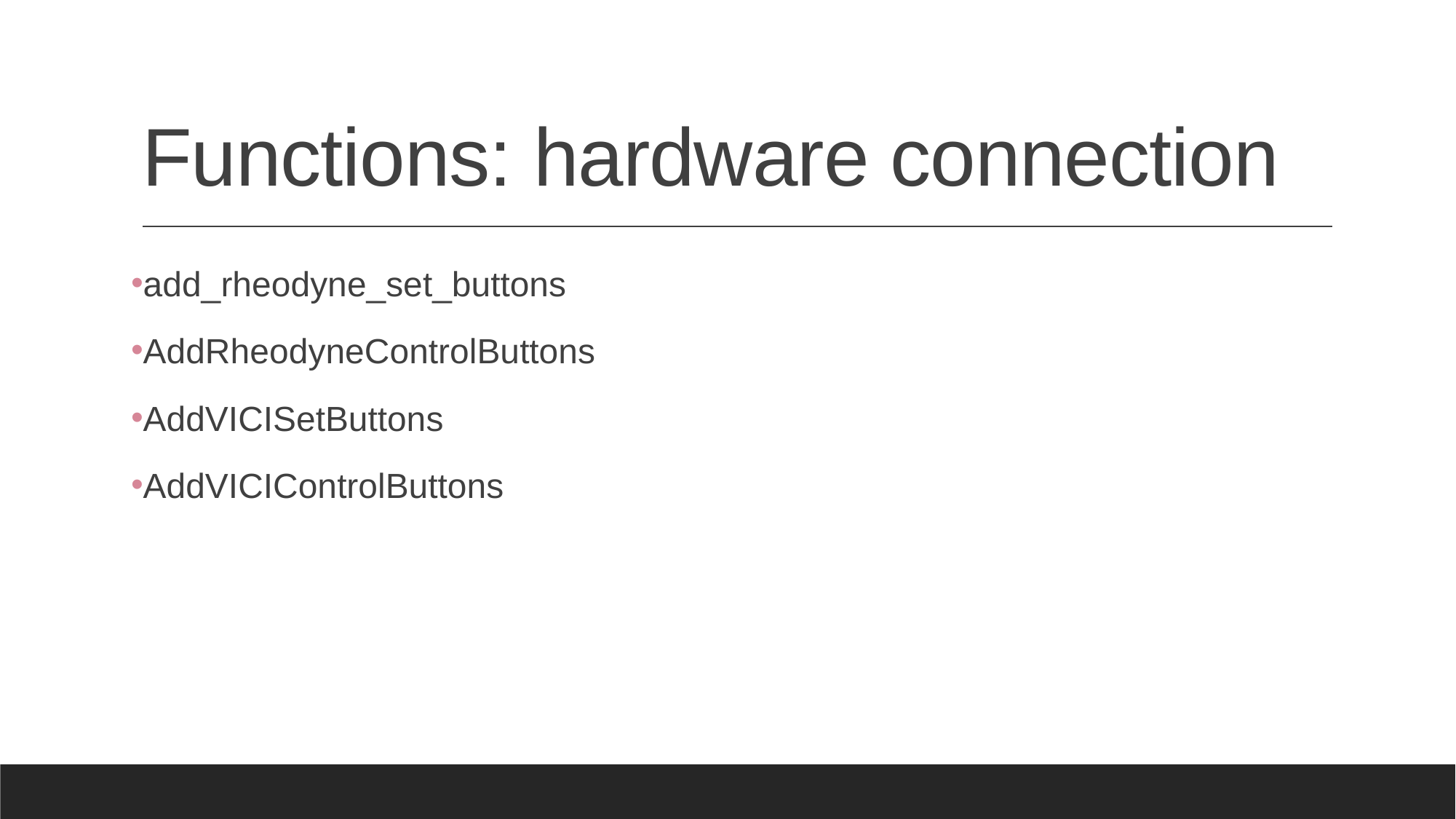

# Functions: hardware connection
add_rheodyne_set_buttons
AddRheodyneControlButtons
AddVICISetButtons
AddVICIControlButtons